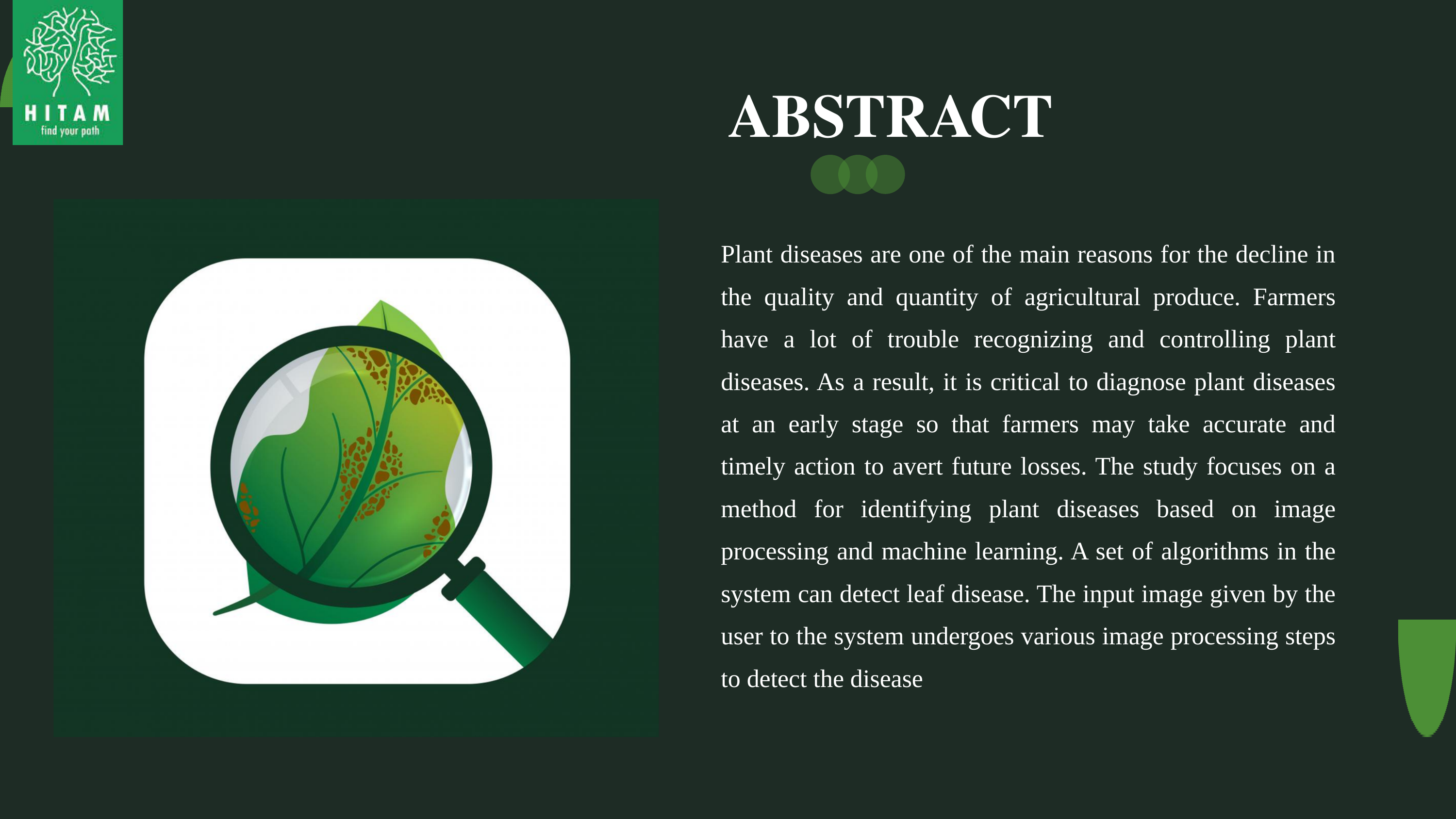

ABSTRACT

Plant diseases are one of the main reasons for the decline in the quality and quantity of agricultural produce. Farmers have a lot of trouble recognizing and controlling plant diseases. As a result, it is critical to diagnose plant diseases at an early stage so that farmers may take accurate and timely action to avert future losses. The study focuses on a method for identifying plant diseases based on image processing and machine learning. A set of algorithms in the system can detect leaf disease. The input image given by the user to the system undergoes various image processing steps to detect the disease